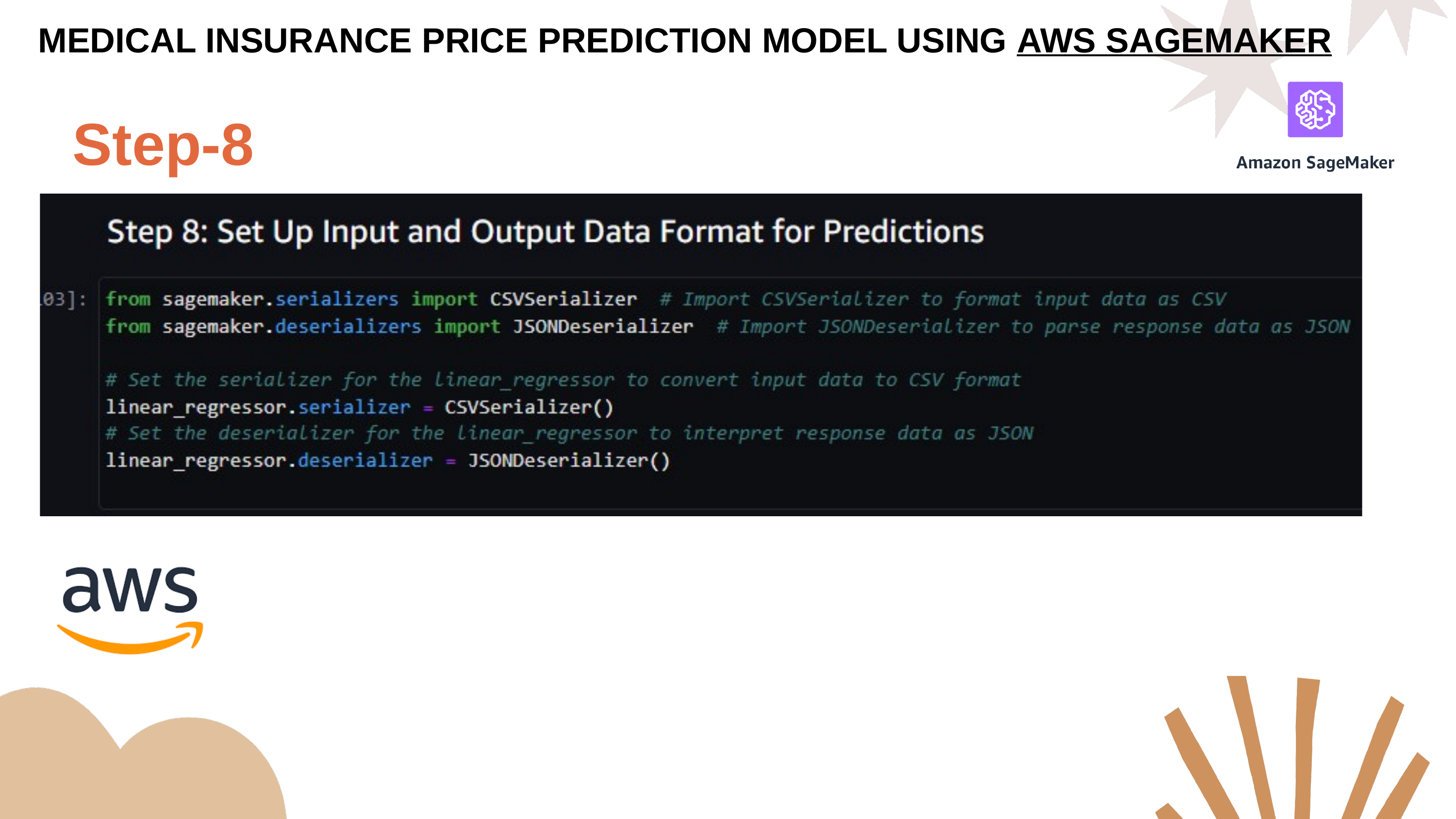

MEDICAL INSURANCE PRICE PREDICTION MODEL USING AWS SAGEMAKER

Step-8

Welcome to the
Project